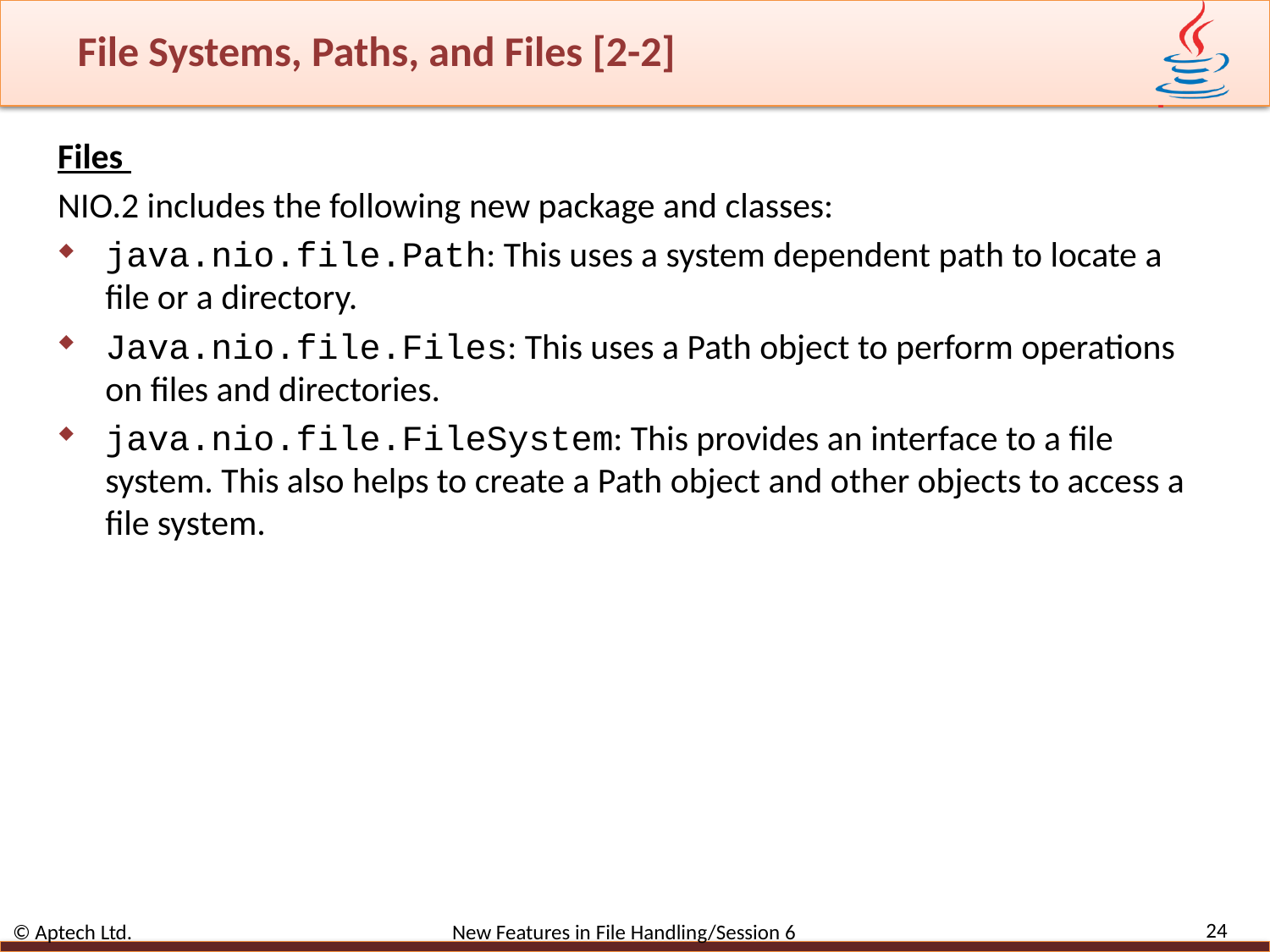

# File Systems, Paths, and Files [2-2]
Files
NIO.2 includes the following new package and classes:
java.nio.file.Path: This uses a system dependent path to locate a file or a directory.
Java.nio.file.Files: This uses a Path object to perform operations on files and directories.
java.nio.file.FileSystem: This provides an interface to a file system. This also helps to create a Path object and other objects to access a file system.

24
© Aptech Ltd.                                                                  New Features in File Handling/Session 6